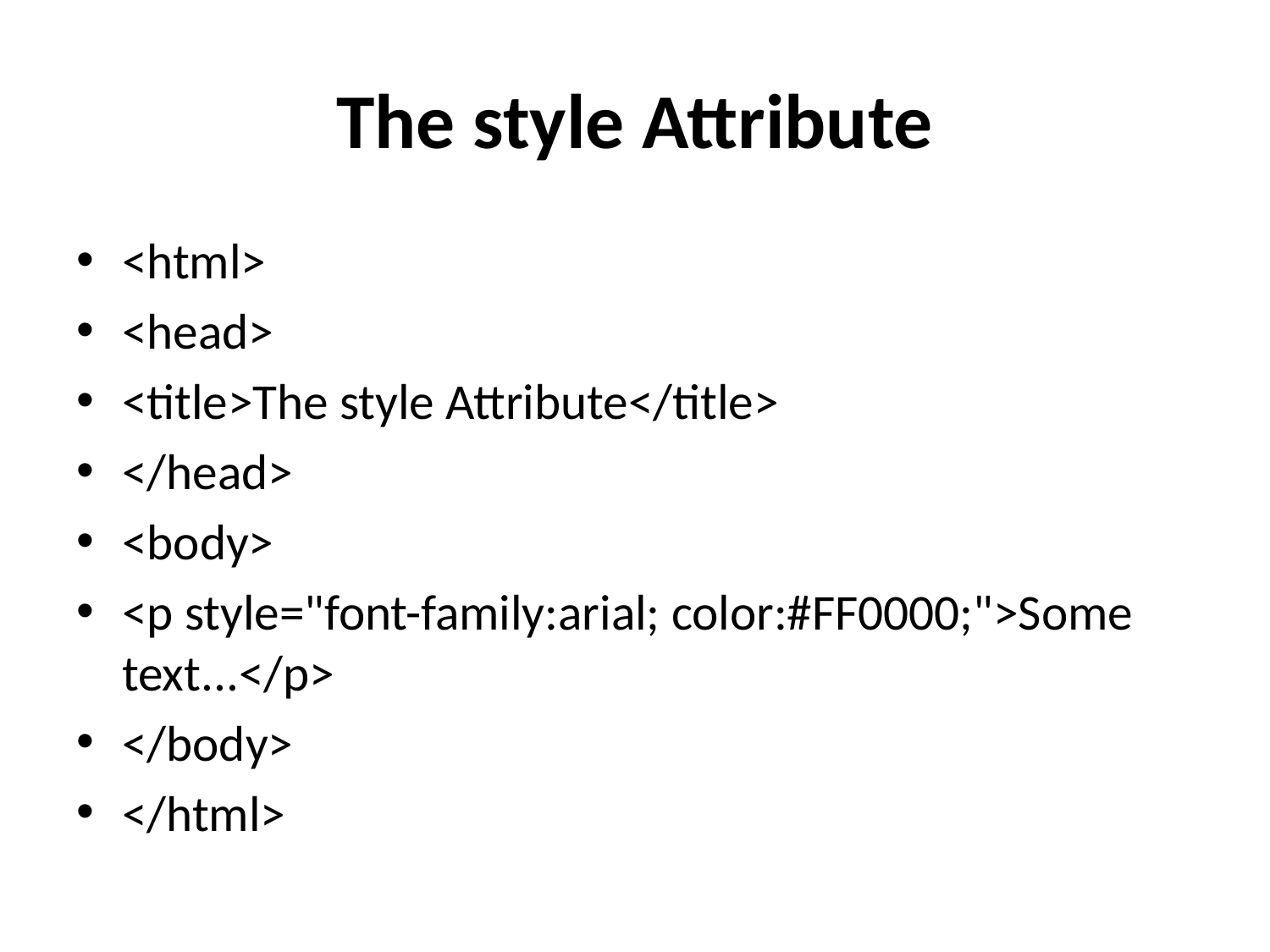

# The style Attribute
<html>
<head>
<title>The style Attribute</title>
</head>
<body>
<p style="font-family:arial; color:#FF0000;">Some text...</p>
</body>
</html>